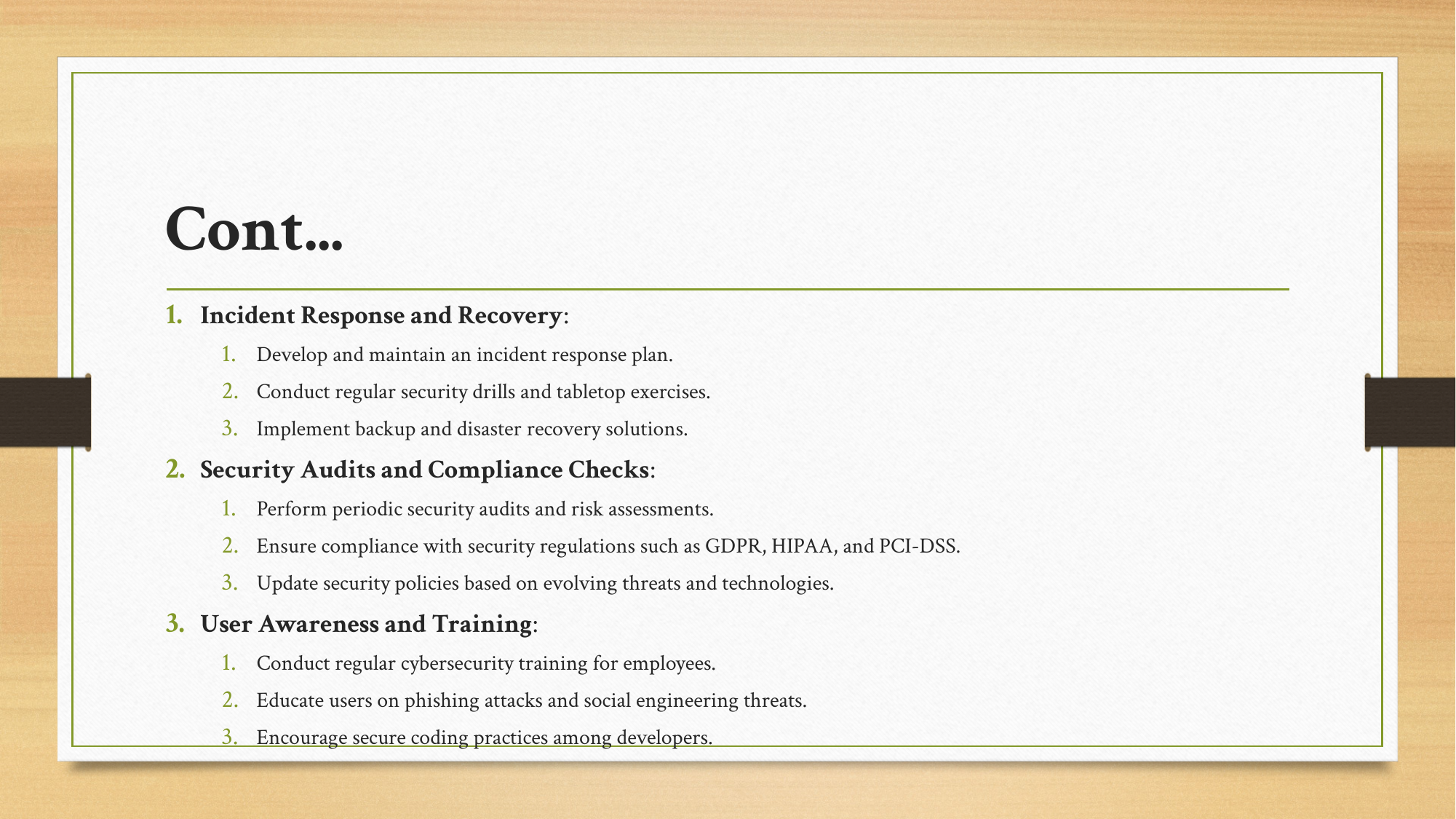

# Cont...
Incident Response and Recovery:
Develop and maintain an incident response plan.
Conduct regular security drills and tabletop exercises.
Implement backup and disaster recovery solutions.
Security Audits and Compliance Checks:
Perform periodic security audits and risk assessments.
Ensure compliance with security regulations such as GDPR, HIPAA, and PCI-DSS.
Update security policies based on evolving threats and technologies.
User Awareness and Training:
Conduct regular cybersecurity training for employees.
Educate users on phishing attacks and social engineering threats.
Encourage secure coding practices among developers.